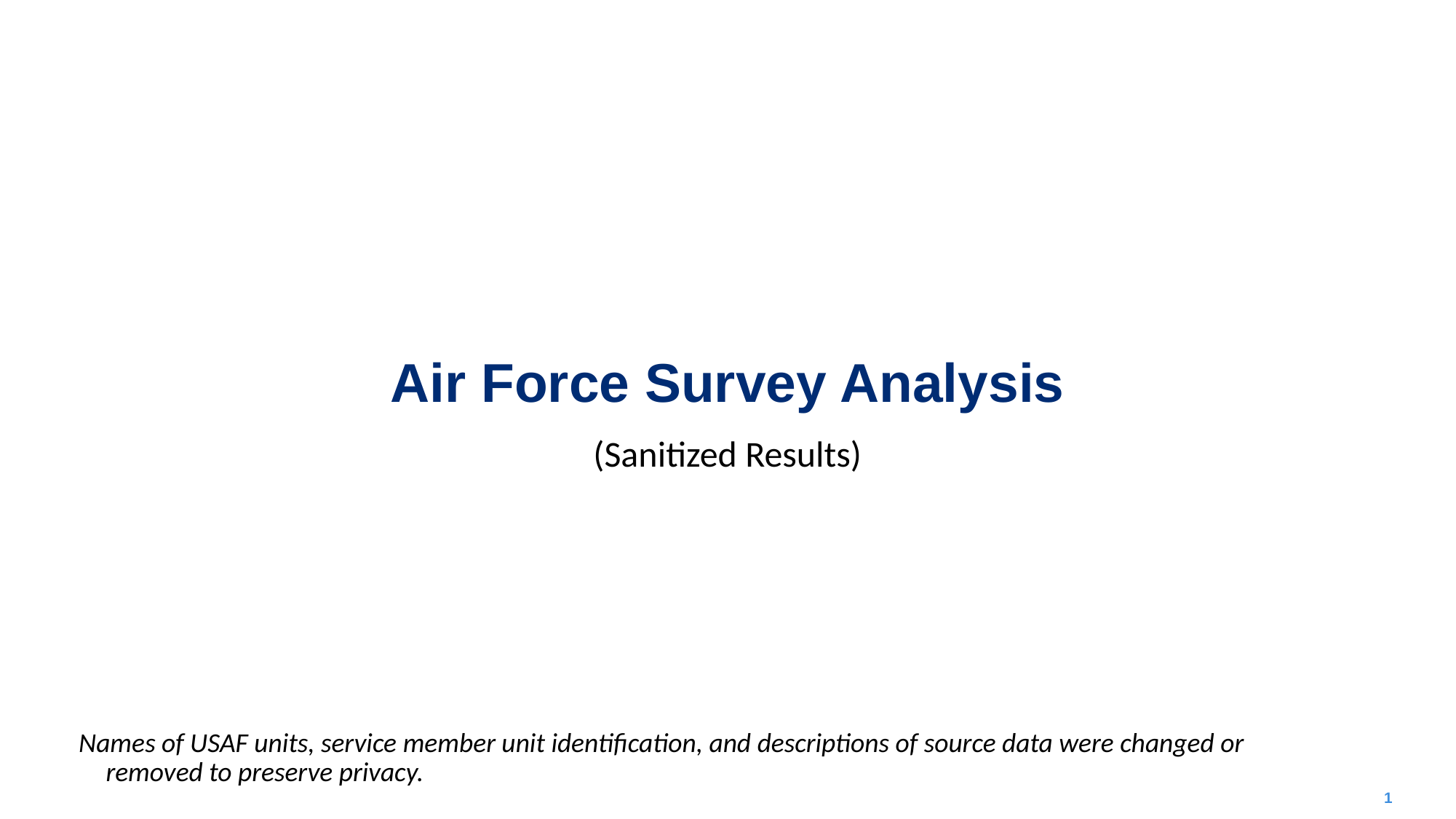

# Air Force Survey Analysis
(Sanitized Results)
Names of USAF units, service member unit identification, and descriptions of source data were changed or removed to preserve privacy.
1